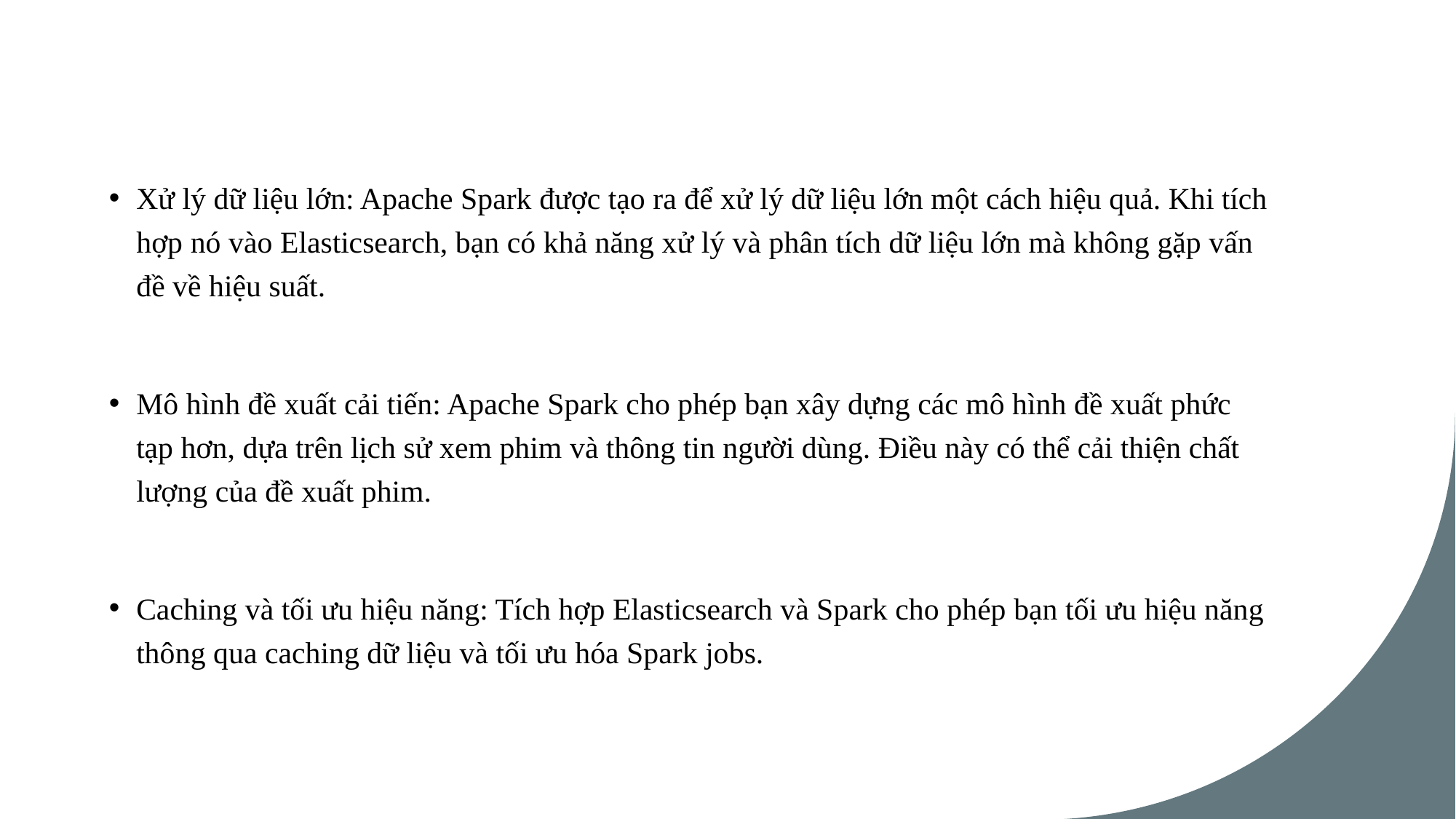

Xử lý dữ liệu lớn: Apache Spark được tạo ra để xử lý dữ liệu lớn một cách hiệu quả. Khi tích hợp nó vào Elasticsearch, bạn có khả năng xử lý và phân tích dữ liệu lớn mà không gặp vấn đề về hiệu suất.

Mô hình đề xuất cải tiến: Apache Spark cho phép bạn xây dựng các mô hình đề xuất phức tạp hơn, dựa trên lịch sử xem phim và thông tin người dùng. Điều này có thể cải thiện chất lượng của đề xuất phim.

Caching và tối ưu hiệu năng: Tích hợp Elasticsearch và Spark cho phép bạn tối ưu hiệu năng thông qua caching dữ liệu và tối ưu hóa Spark jobs.